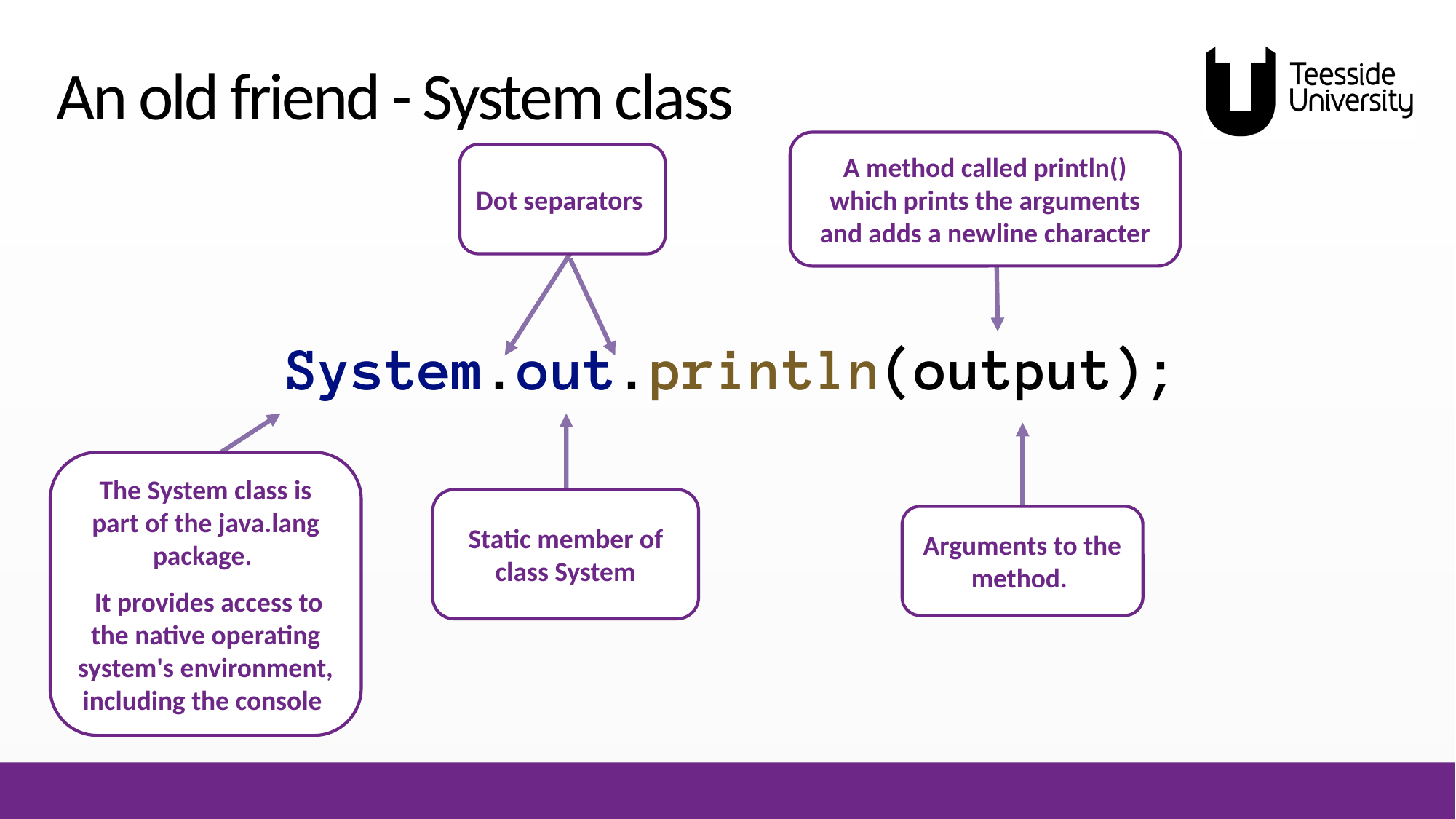

# An old friend - System class
A method called println() which prints the arguments and adds a newline character

Dot separators

System.out.println(output);

Static member of class System

Arguments to the method.
The System class is part of the java.lang package.
 It provides access to the native operating system's environment, including the console